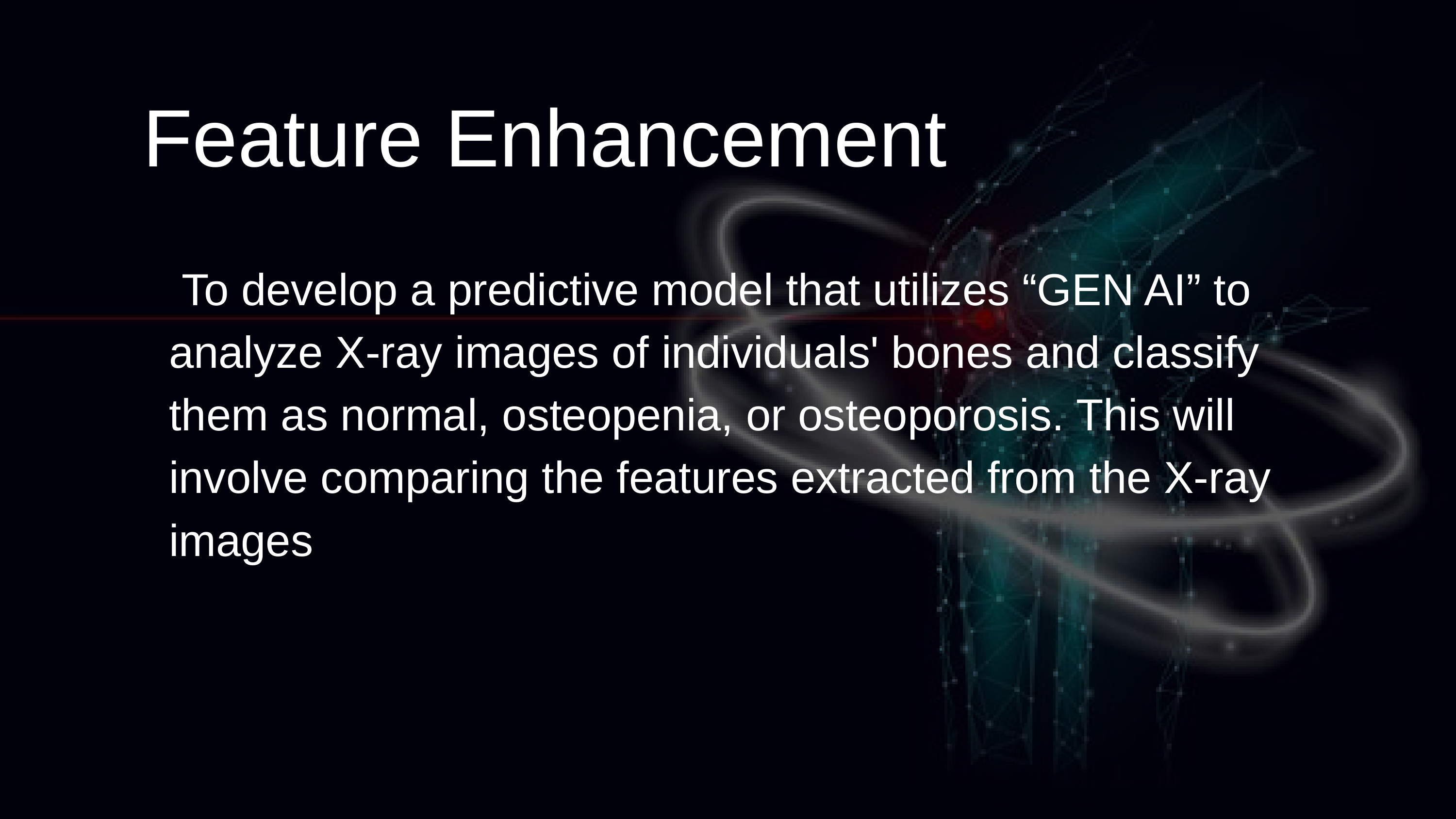

Feature Enhancement
 To develop a predictive model that utilizes “GEN AI” to analyze X-ray images of individuals' bones and classify them as normal, osteopenia, or osteoporosis. This will involve comparing the features extracted from the X-ray images